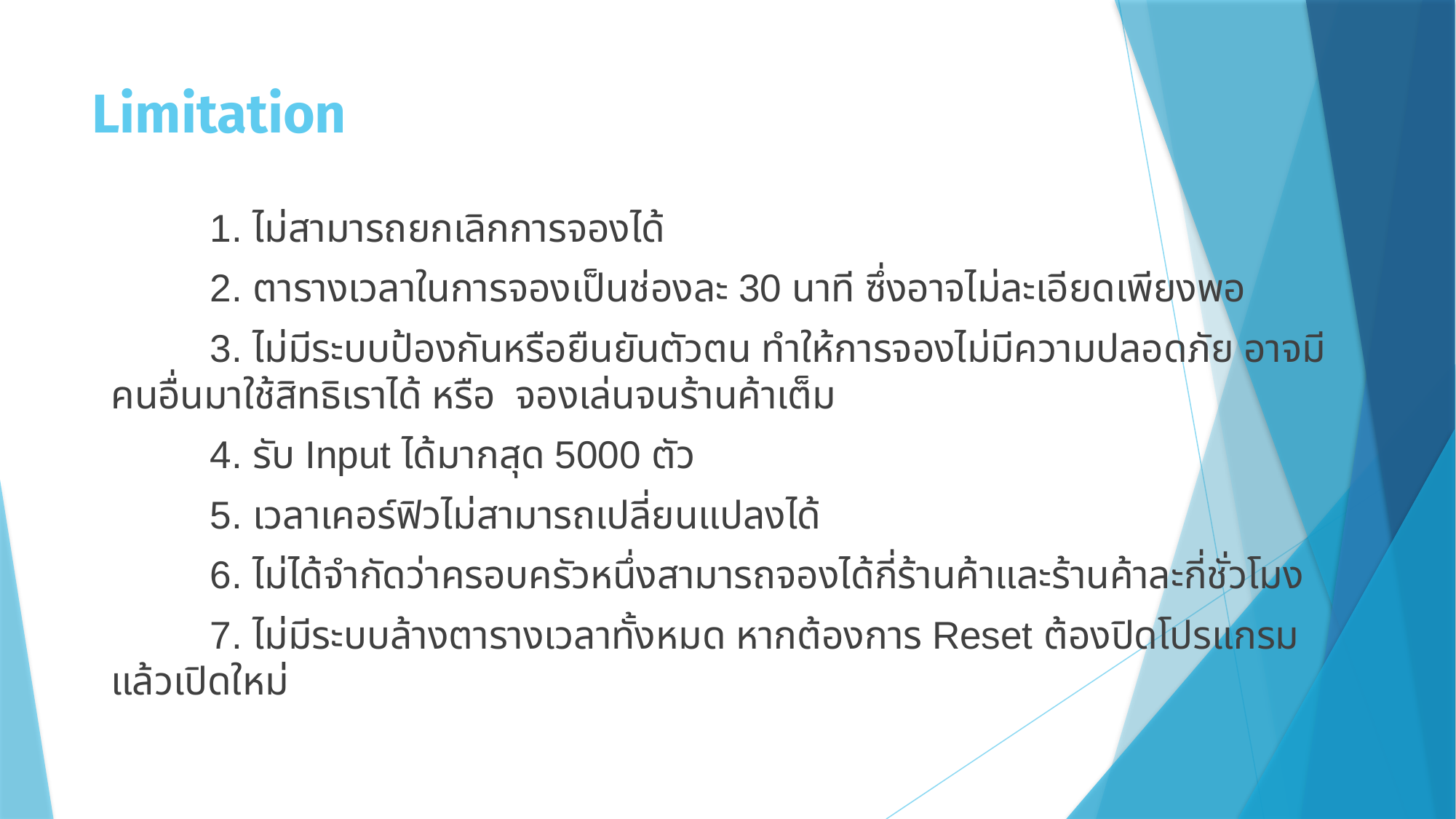

# Limitation
	1. ไม่สามารถยกเลิกการจองได้
	2. ตารางเวลาในการจองเป็นช่องละ 30 นาที ซึ่งอาจไม่ละเอียดเพียงพอ
	3. ไม่มีระบบป้องกันหรือยืนยันตัวตน ทำให้การจองไม่มีความปลอดภัย อาจมีคนอื่นมาใช้สิทธิเราได้ หรือ  จองเล่นจนร้านค้าเต็ม
	4. รับ Input ได้มากสุด 5000 ตัว
	5. เวลาเคอร์ฟิวไม่สามารถเปลี่ยนแปลงได้
	6. ไม่ได้จำกัดว่าครอบครัวหนึ่งสามารถจองได้กี่ร้านค้าและร้านค้าละกี่ชั่วโมง
	7. ไม่มีระบบล้างตารางเวลาทั้งหมด หากต้องการ Reset ต้องปิดโปรแกรมแล้วเปิดใหม่